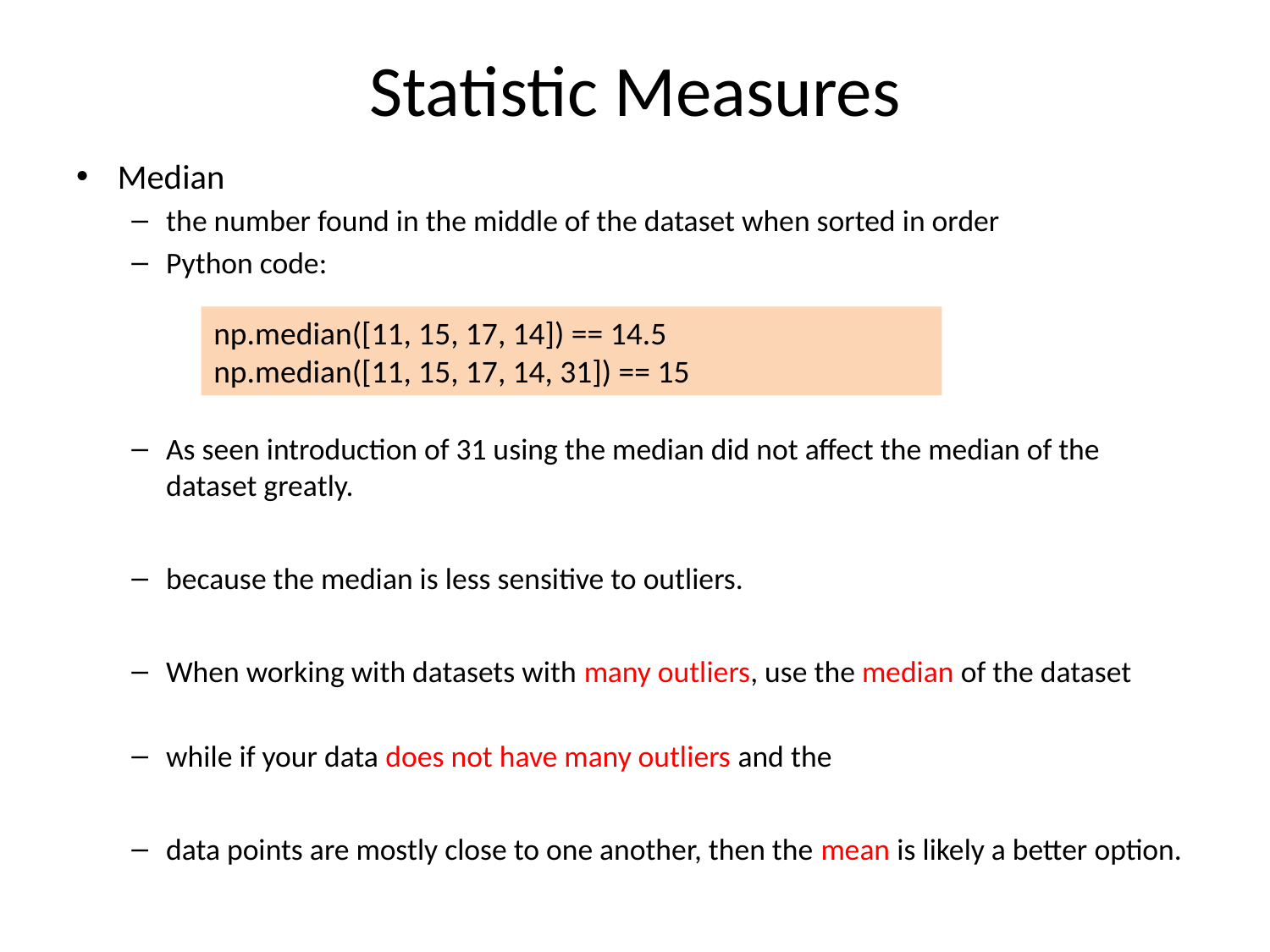

# Statistic Measures
Median
the number found in the middle of the dataset when sorted in order
Python code:

As seen introduction of 31 using the median did not affect the median of the dataset greatly.

because the median is less sensitive to outliers.

When working with datasets with many outliers, use the median of the dataset

while if your data does not have many outliers and the

data points are mostly close to one another, then the mean is likely a better option.

np.median([11, 15, 17, 14]) == 14.5
np.median([11, 15, 17, 14, 31]) == 15